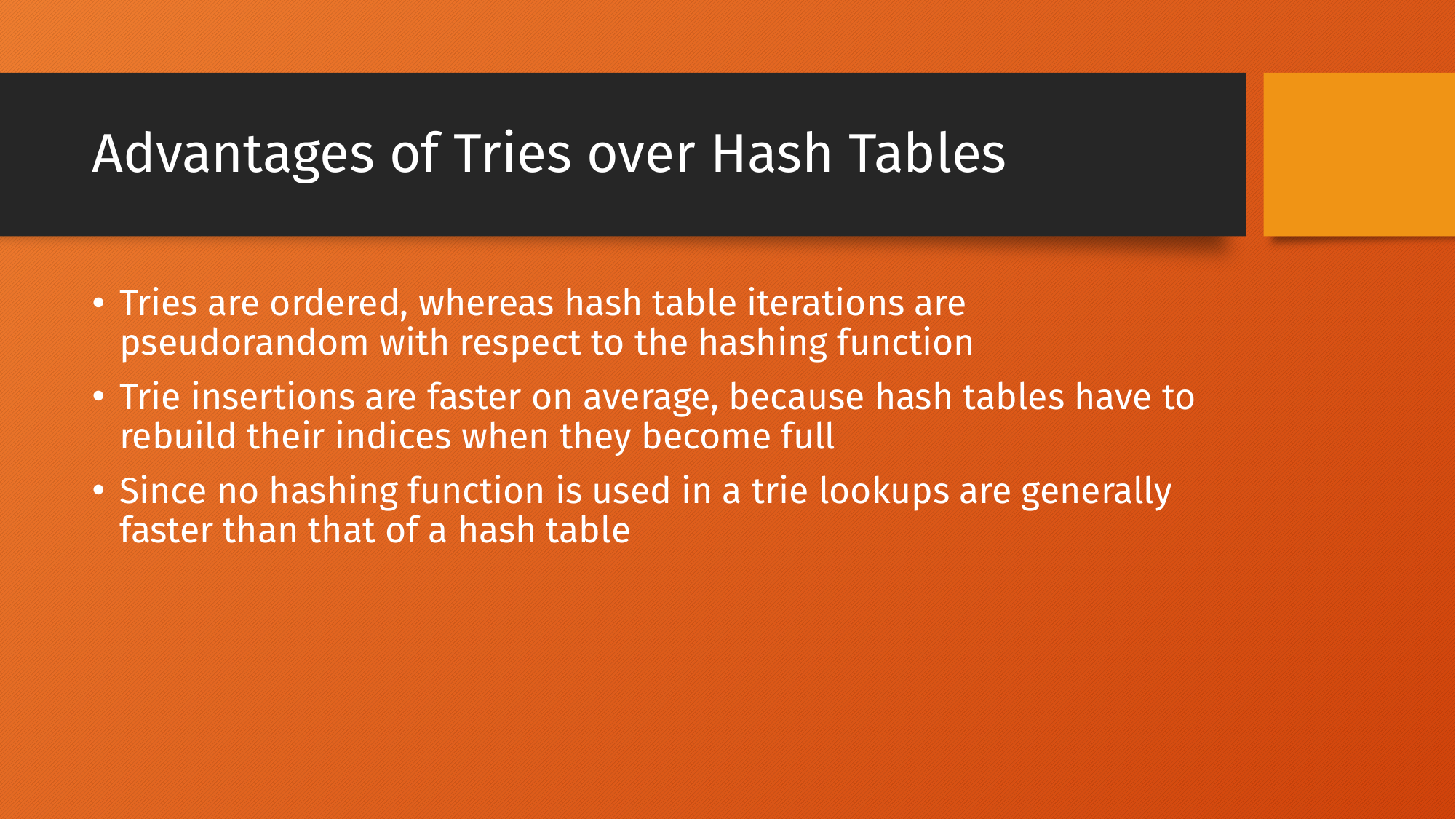

# Advantages of Tries over Hash Tables
Tries are ordered, whereas hash table iterations are pseudorandom with respect to the hashing function
Trie insertions are faster on average, because hash tables have to rebuild their indices when they become full
Since no hashing function is used in a trie lookups are generally faster than that of a hash table